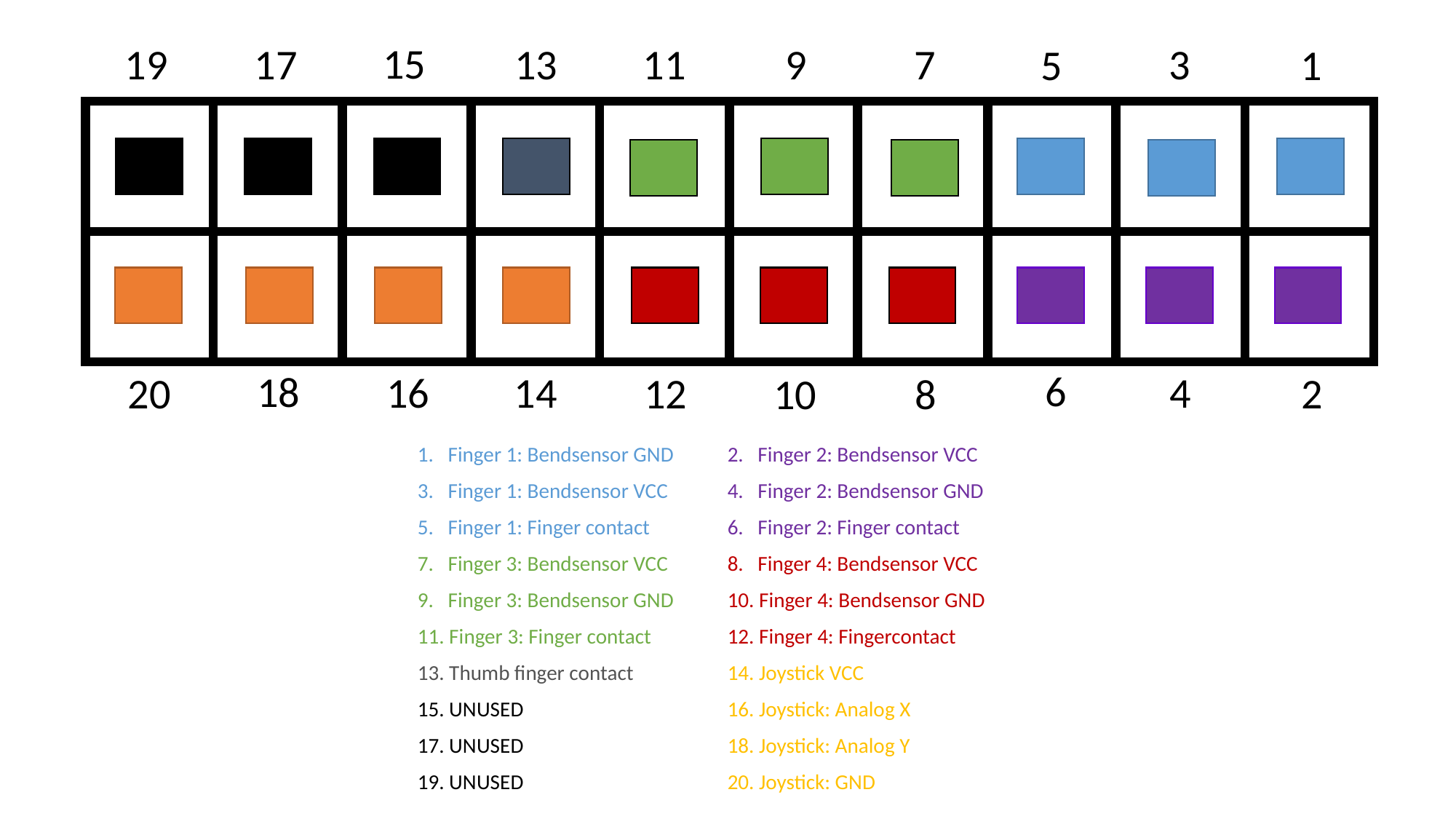

15
7
13
11
3
17
19
9
5
1

6
18
4
14
16
2
12
20
8
10
| 1. Finger 1: Bendsensor GND | 2. Finger 2: Bendsensor VCC |
| --- | --- |
| 3. Finger 1: Bendsensor VCC | 4. Finger 2: Bendsensor GND |
| 5. Finger 1: Finger contact | 6. Finger 2: Finger contact |
| 7. Finger 3: Bendsensor VCC | 8. Finger 4: Bendsensor VCC |
| 9. Finger 3: Bendsensor GND | 10. Finger 4: Bendsensor GND |
| 11. Finger 3: Finger contact | 12. Finger 4: Fingercontact |
| 13. Thumb finger contact | 14. Joystick VCC |
| 15. UNUSED | 16. Joystick: Analog X |
| 17. UNUSED | 18. Joystick: Analog Y |
| 19. UNUSED | 20. Joystick: GND |